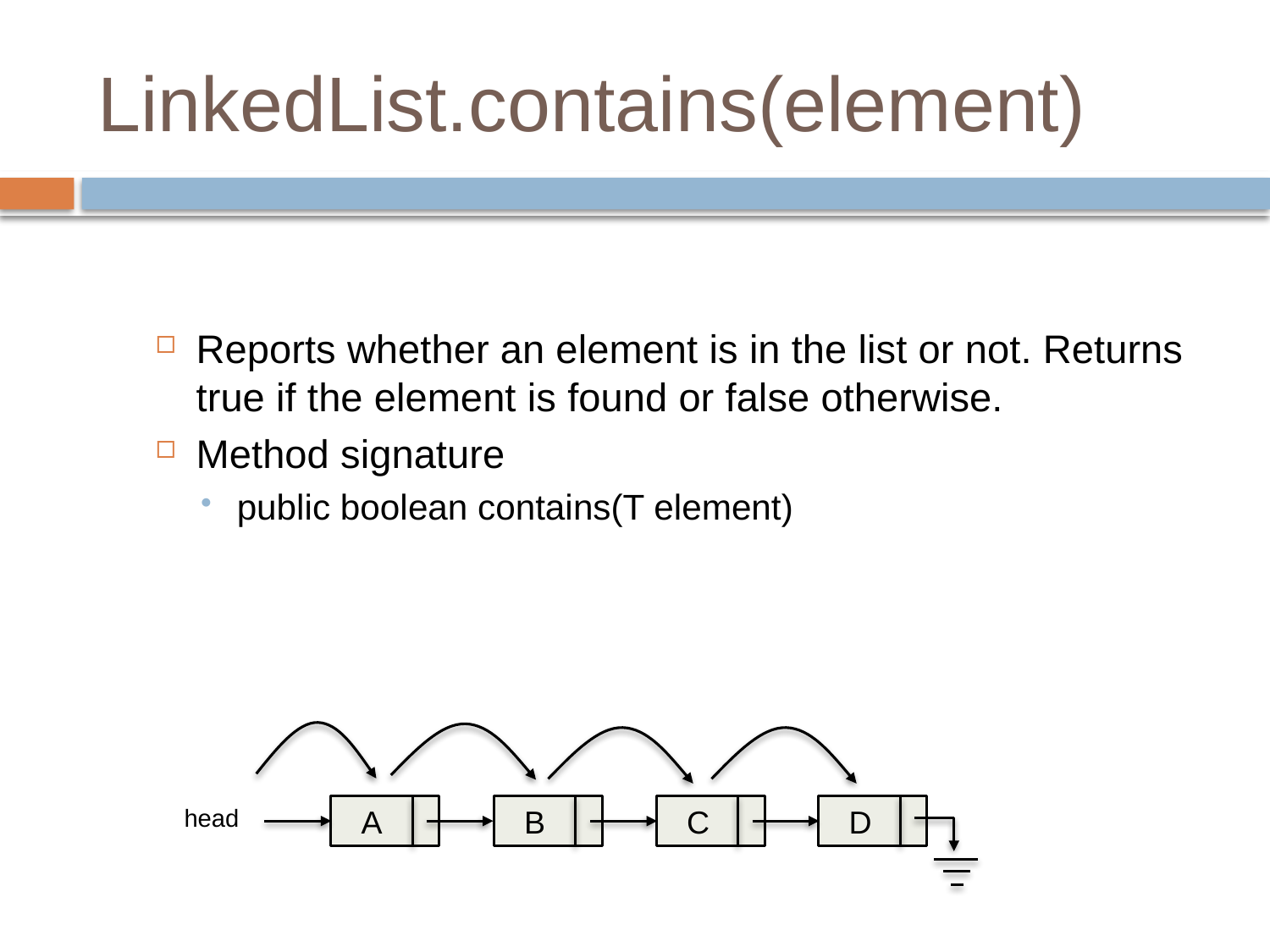

# LinkedList.contains(element)
Reports whether an element is in the list or not. Returns true if the element is found or false otherwise.
Method signature
public boolean contains(T element)

head
  B
  C
  D
  A